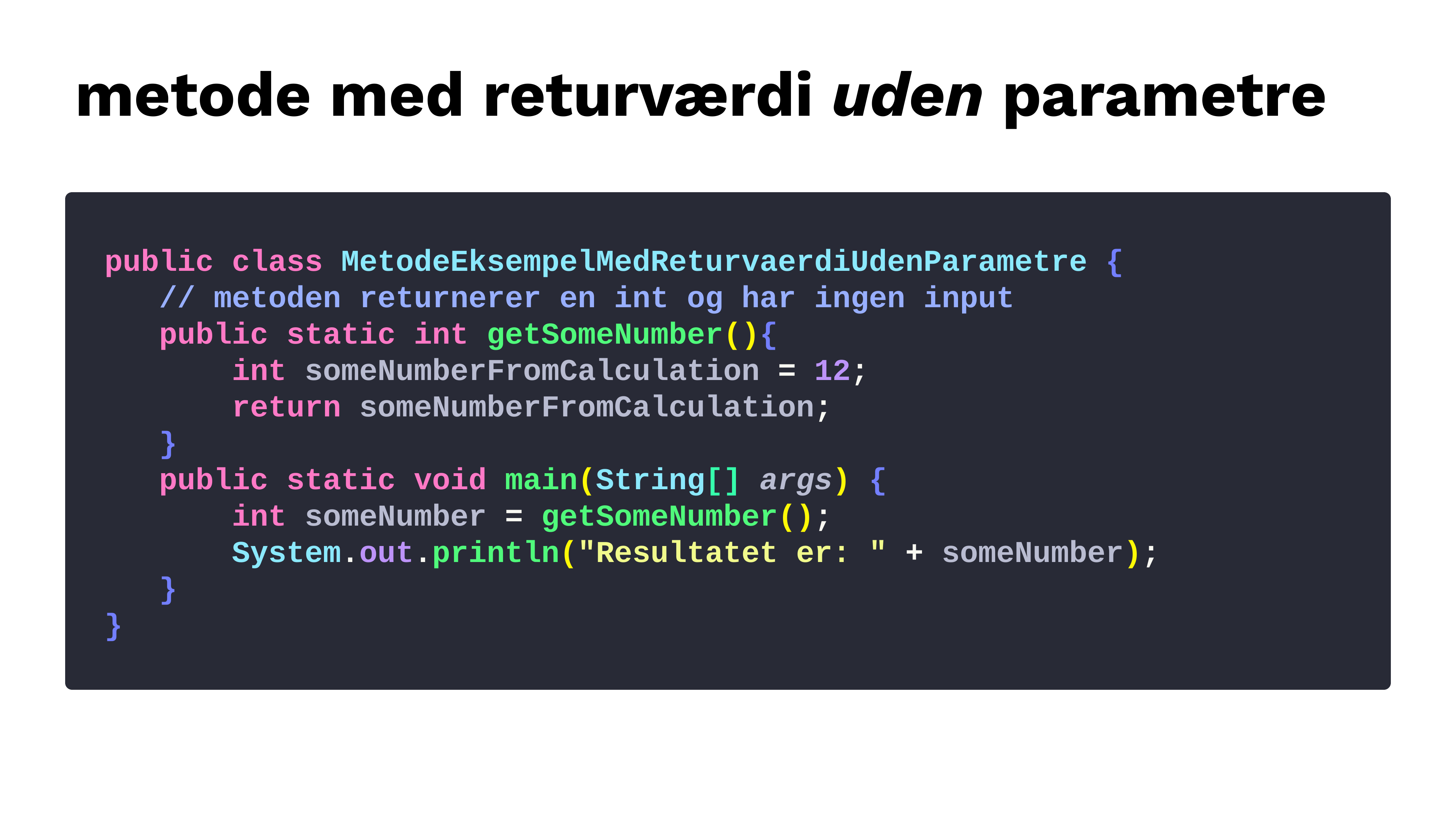

# metode med returværdi uden parametre

public class MetodeEksempelMedReturvaerdiUdenParametre {
   // metoden returnerer en int og har ingen input
   public static int getSomeNumber(){
       int someNumberFromCalculation = 12;
       return someNumberFromCalculation;
   }
   public static void main(String[] args) {
       int someNumber = getSomeNumber();
       System.out.println("Resultatet er: " + someNumber);
   }
}